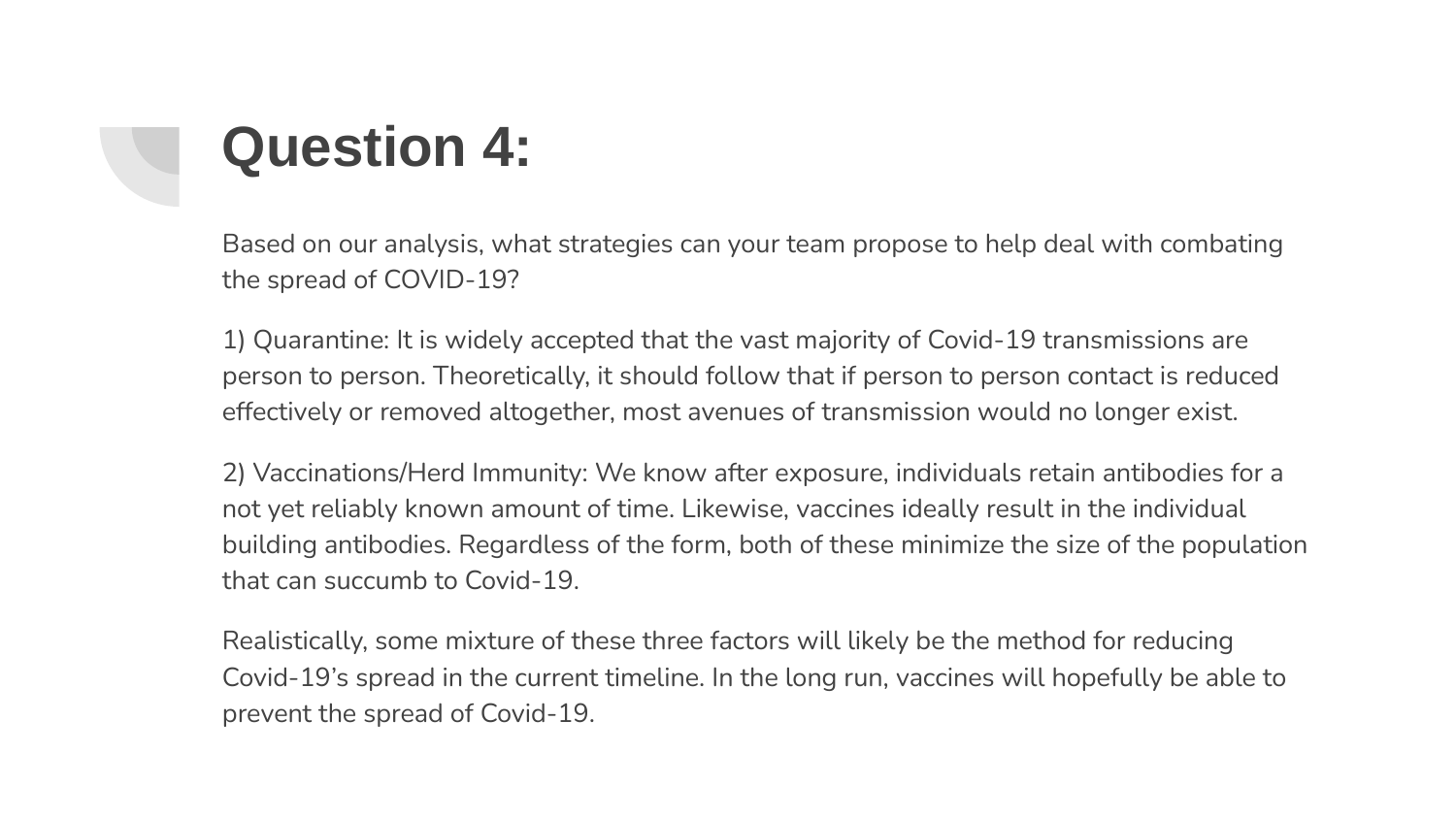

# Question 4:
Based on our analysis, what strategies can your team propose to help deal with combating the spread of COVID-19?
1) Quarantine: It is widely accepted that the vast majority of Covid-19 transmissions are person to person. Theoretically, it should follow that if person to person contact is reduced effectively or removed altogether, most avenues of transmission would no longer exist.
2) Vaccinations/Herd Immunity: We know after exposure, individuals retain antibodies for a not yet reliably known amount of time. Likewise, vaccines ideally result in the individual building antibodies. Regardless of the form, both of these minimize the size of the population that can succumb to Covid-19.
Realistically, some mixture of these three factors will likely be the method for reducing Covid-19’s spread in the current timeline. In the long run, vaccines will hopefully be able to prevent the spread of Covid-19.